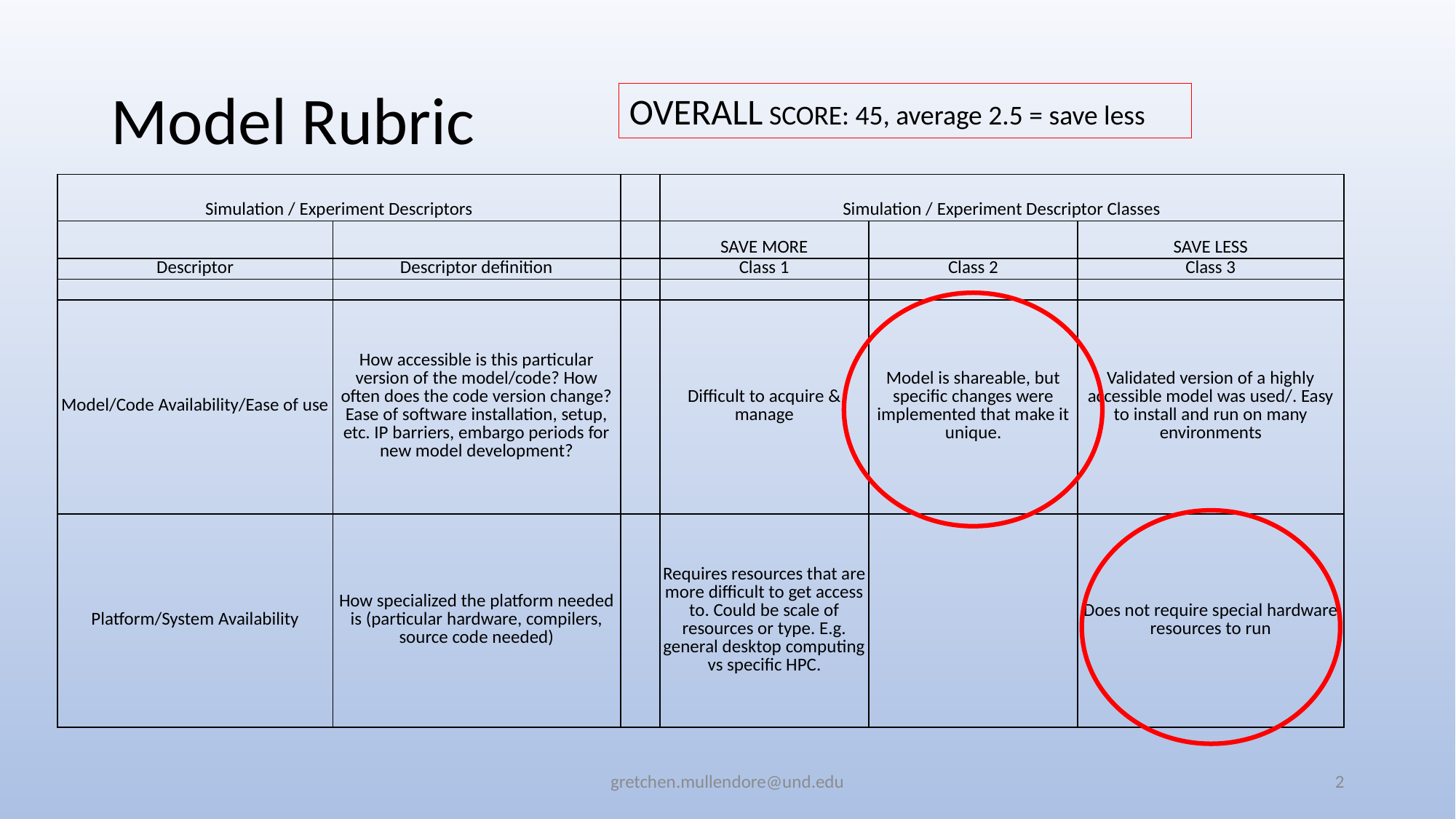

# Model Rubric
OVERALL SCORE: 45, average 2.5 = save less
| Simulation / Experiment Descriptors |  |  | Simulation / Experiment Descriptor Classes |  |  |
| --- | --- | --- | --- | --- | --- |
|  |  |  | SAVE MORE |  | SAVE LESS |
| Descriptor | Descriptor definition |  | Class 1 | Class 2 | Class 3 |
|  |  |  |  |  |  |
| Model/Code Availability/Ease of use | How accessible is this particular version of the model/code? How often does the code version change? Ease of software installation, setup, etc. IP barriers, embargo periods for new model development? |  | Difficult to acquire & manage | Model is shareable, but specific changes were implemented that make it unique. | Validated version of a highly accessible model was used/. Easy to install and run on many environments |
| Platform/System Availability | How specialized the platform needed is (particular hardware, compilers, source code needed) |  | Requires resources that are more difficult to get access to. Could be scale of resources or type. E.g. general desktop computing vs specific HPC. |  | Does not require special hardware resources to run |

gretchen.mullendore@und.edu
2